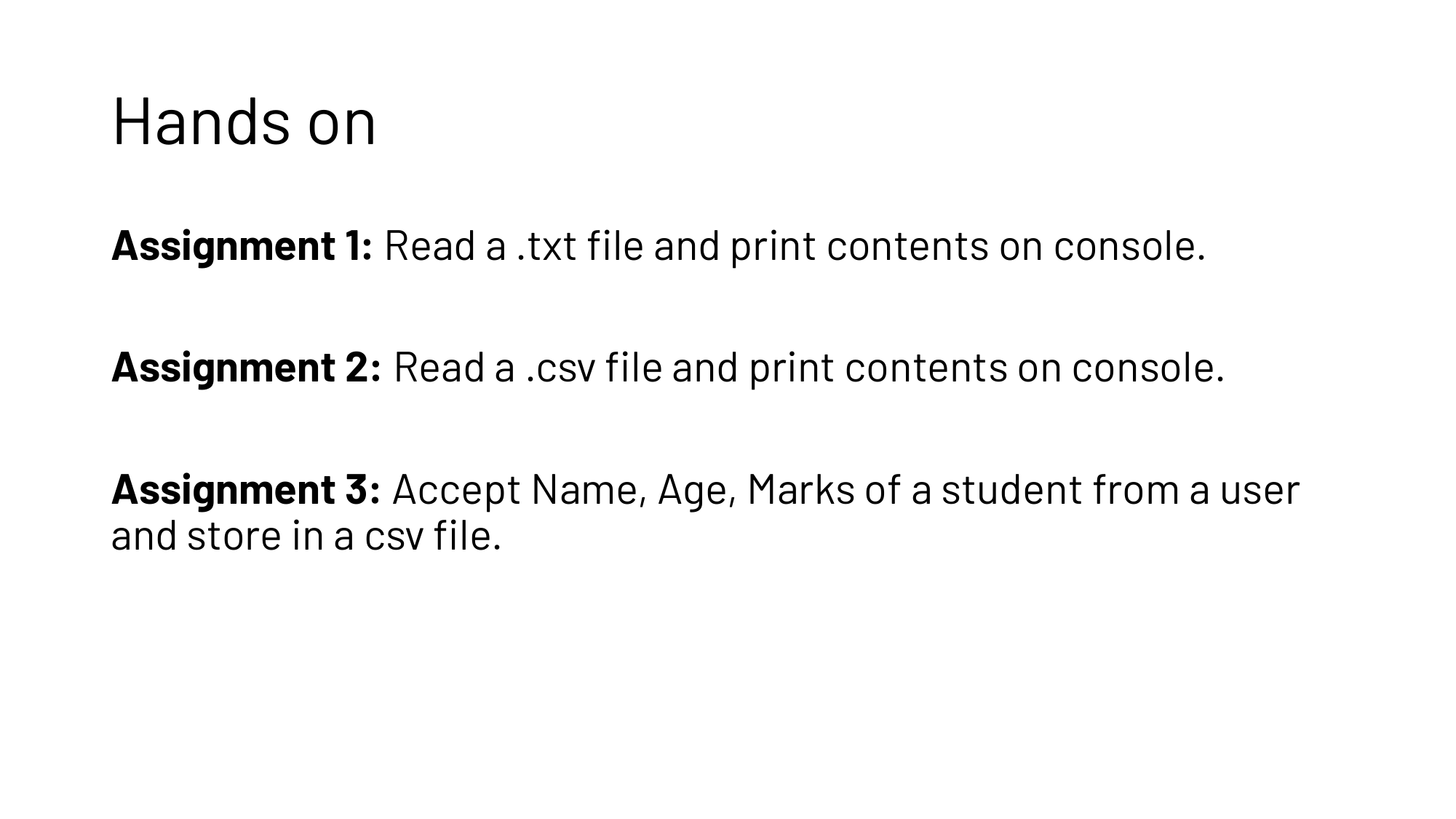

# Hands on
Assignment 1: Read a .txt file and print contents on console.

Assignment 2: Read a .csv file and print contents on console.

Assignment 3: Accept Name, Age, Marks of a student from a user and store in a csv file.